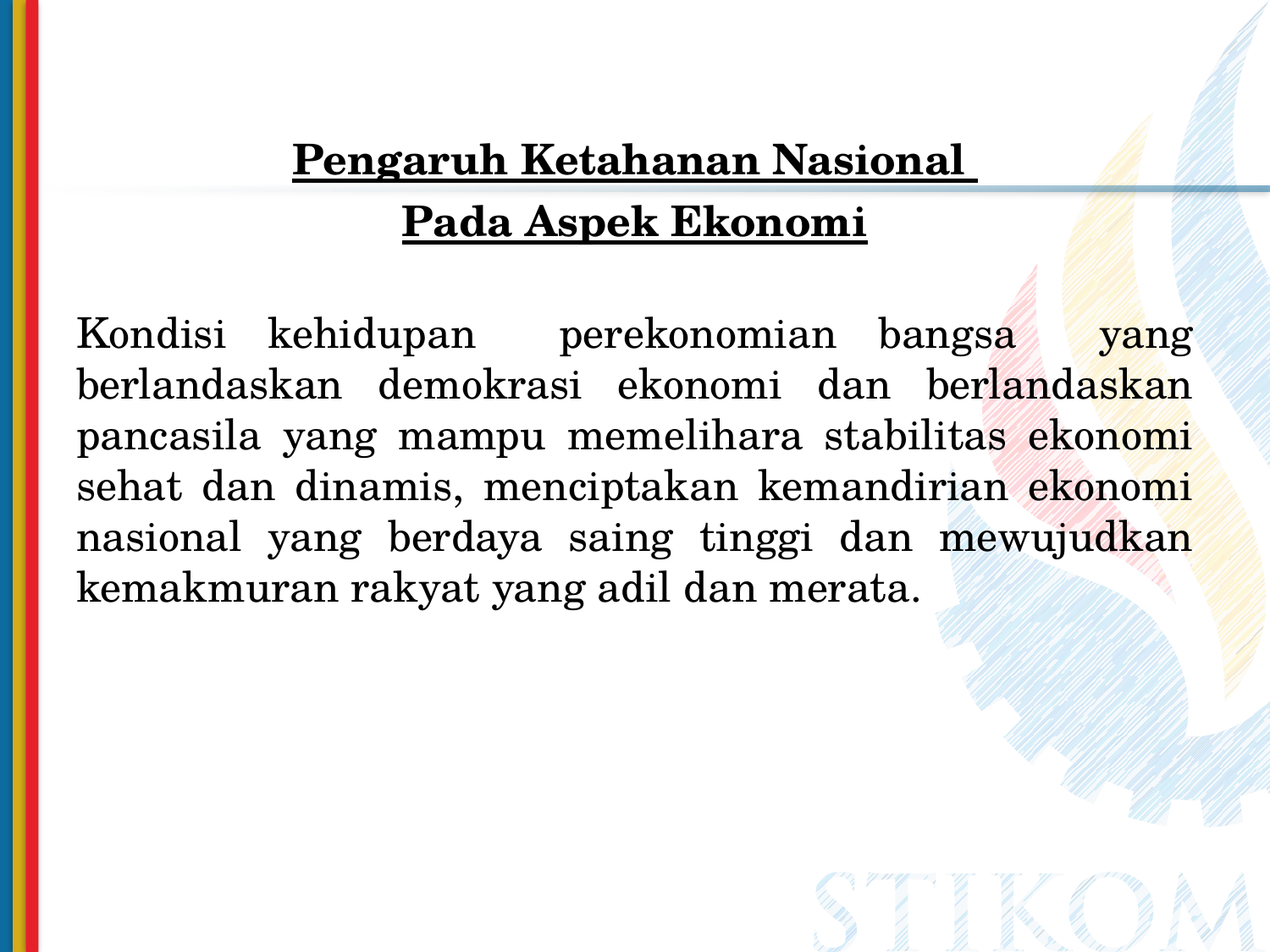

Pengaruh Ketahanan Nasional
Pada Aspek Ekonomi
Kondisi kehidupan  perekonomian bangsa  yang berlandaskan demokrasi ekonomi dan berlandaskan pancasila yang mampu memelihara stabilitas ekonomi sehat dan dinamis, menciptakan kemandirian ekonomi nasional yang berdaya saing tinggi dan mewujudkan kemakmuran rakyat yang adil dan merata.